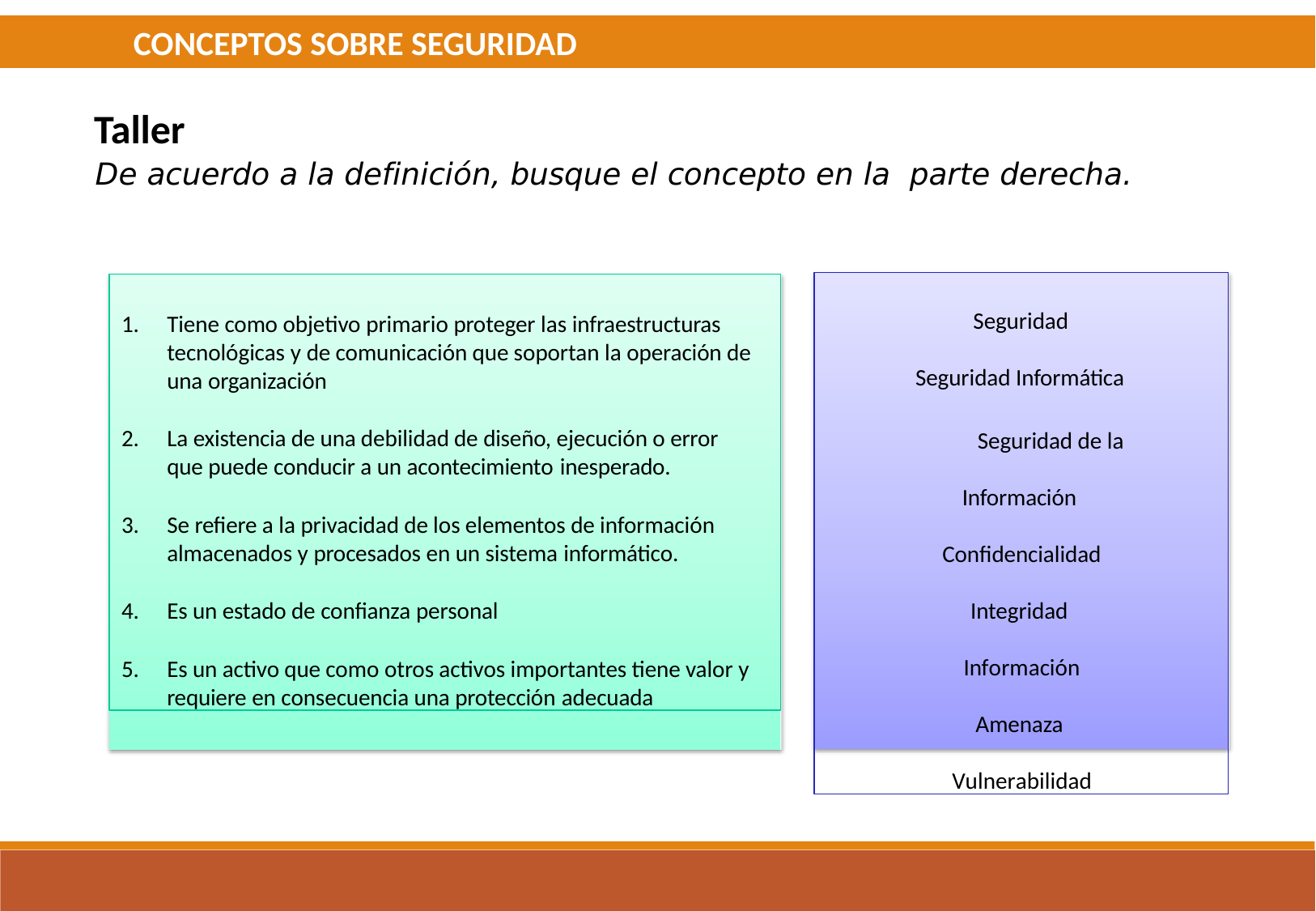

CONCEPTOS SOBRE SEGURIDAD
Taller
De acuerdo a la definición, busque el concepto en la  parte derecha.

Seguridad  Seguridad Informática
Seguridad de la Información  Confidencialidad
Integridad  Información
Amenaza  Vulnerabilidad

Tiene como objetivo primario proteger las infraestructuras  tecnológicas y de comunicación que soportan la operación de  una organización

La existencia de una debilidad de diseño, ejecución o error  que puede conducir a un acontecimiento inesperado.

Se refiere a la privacidad de los elementos de información  almacenados y procesados en un sistema informático.

Es un estado de confianza personal

Es un activo que como otros activos importantes tiene valor y  requiere en consecuencia una protección adecuada